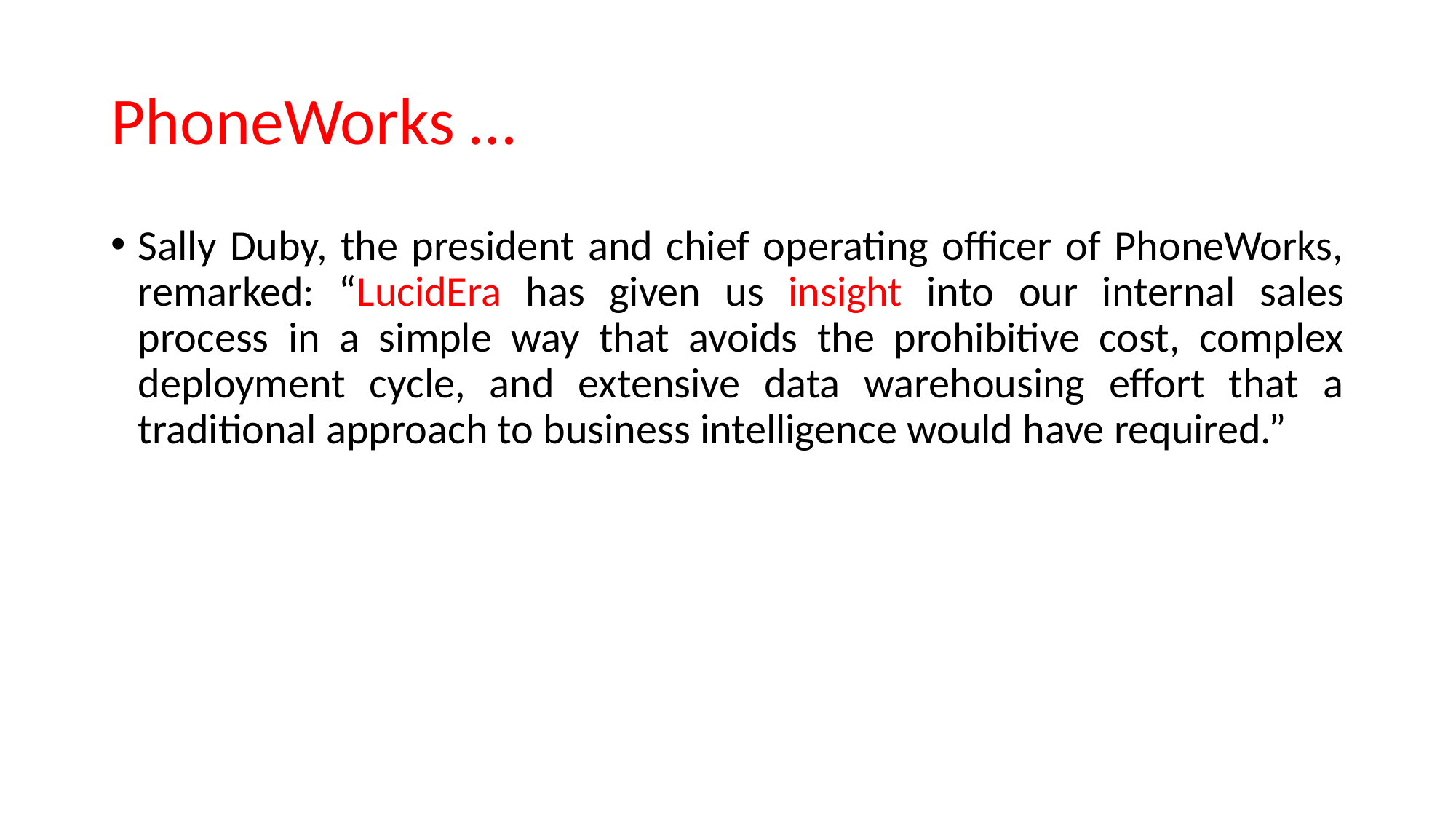

# PhoneWorks …
Sally Duby, the president and chief operating officer of PhoneWorks, remarked: “LucidEra has given us insight into our internal sales process in a simple way that avoids the prohibitive cost, complex deployment cycle, and extensive data warehousing effort that a traditional approach to business intelligence would have required.”